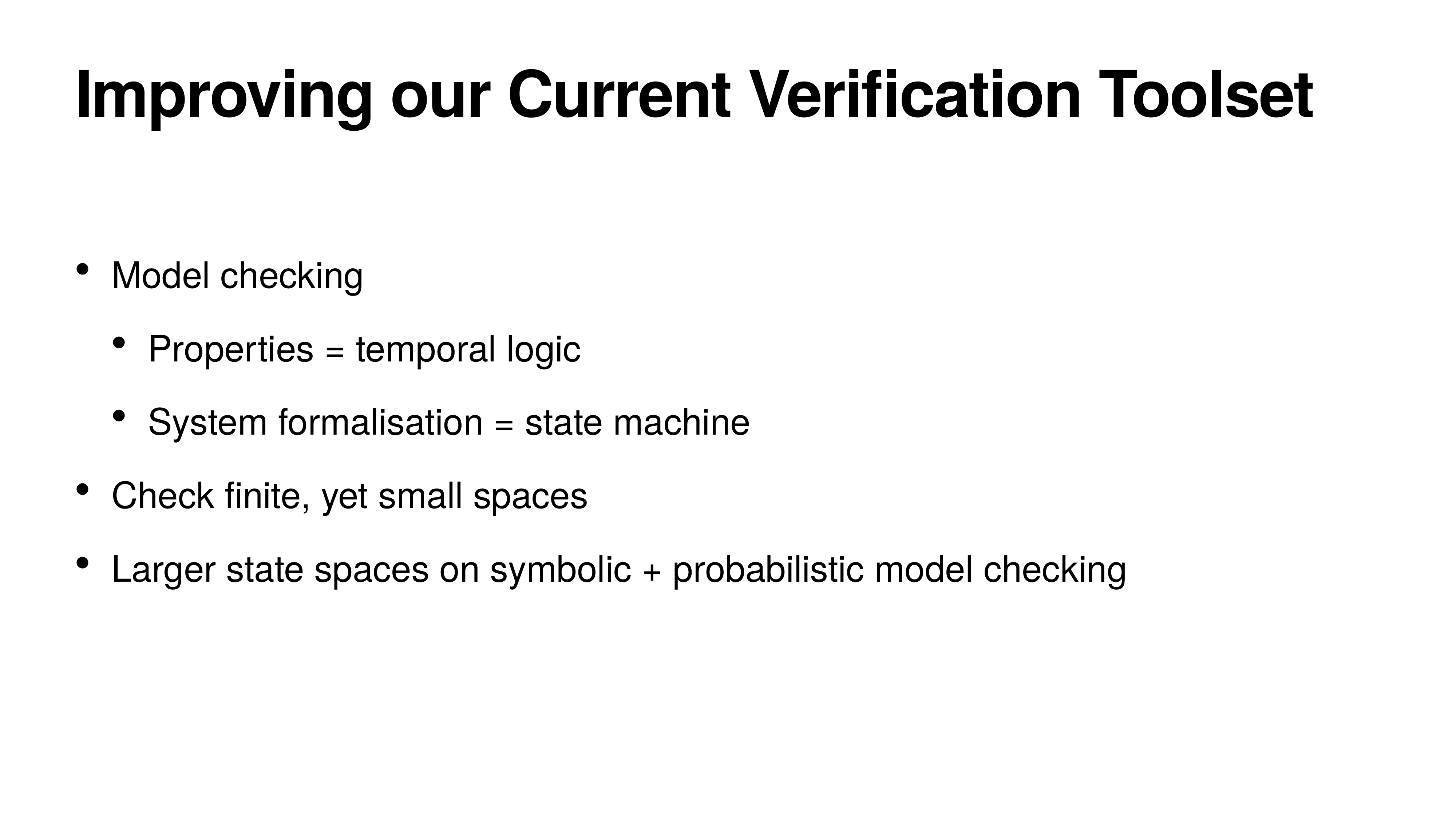

# Improving our Current Verification Toolset

Model checking
Properties = temporal logic
System formalisation = state machine
Check finite, yet small spaces
Larger state spaces on symbolic + probabilistic model checking